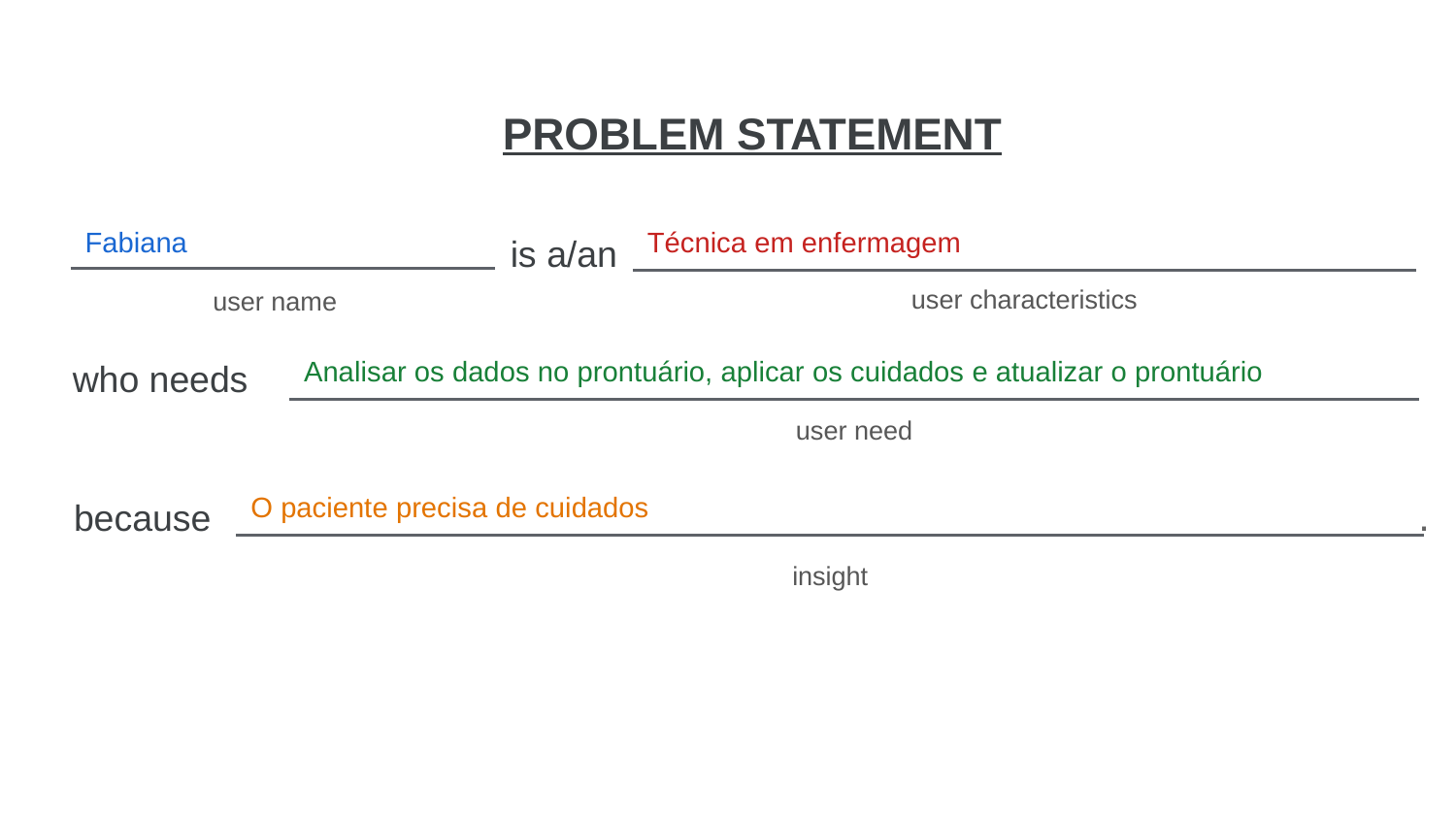

Fabiana
Técnica em enfermagem
Analisar os dados no prontuário, aplicar os cuidados e atualizar o prontuário
O paciente precisa de cuidados